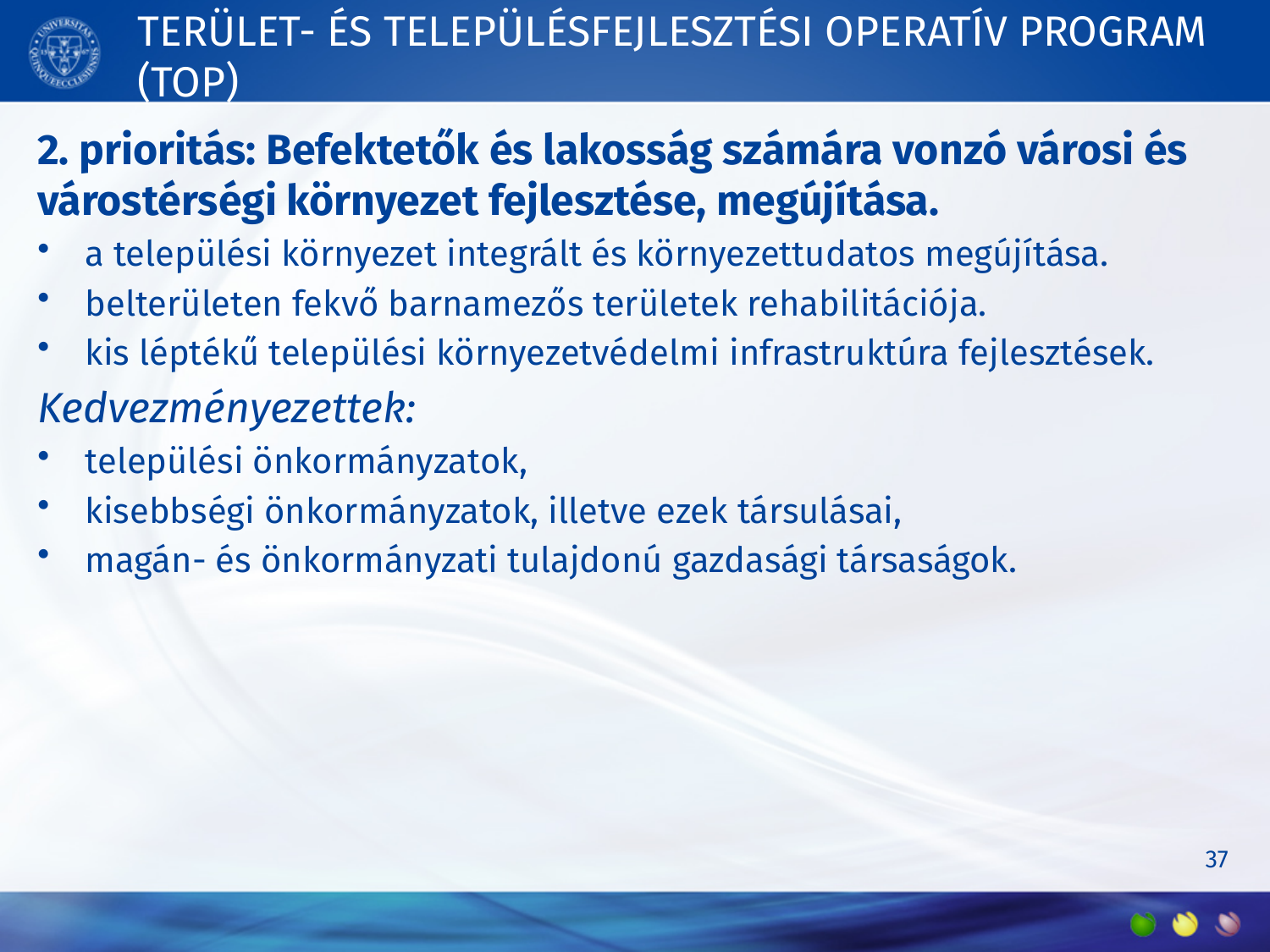

# TERÜLET- ÉS TELEPÜLÉSFEJLESZTÉSI OPERATÍV PROGRAM (TOP)
2. prioritás: Befektetők és lakosság számára vonzó városi és várostérségi környezet fejlesztése, megújítása.
a települési környezet integrált és környezettudatos megújítása.
belterületen fekvő barnamezős területek rehabilitációja.
kis léptékű települési környezetvédelmi infrastruktúra fejlesztések.
Kedvezményezettek:
települési önkormányzatok,
kisebbségi önkormányzatok, illetve ezek társulásai,
magán- és önkormányzati tulajdonú gazdasági társaságok.
37